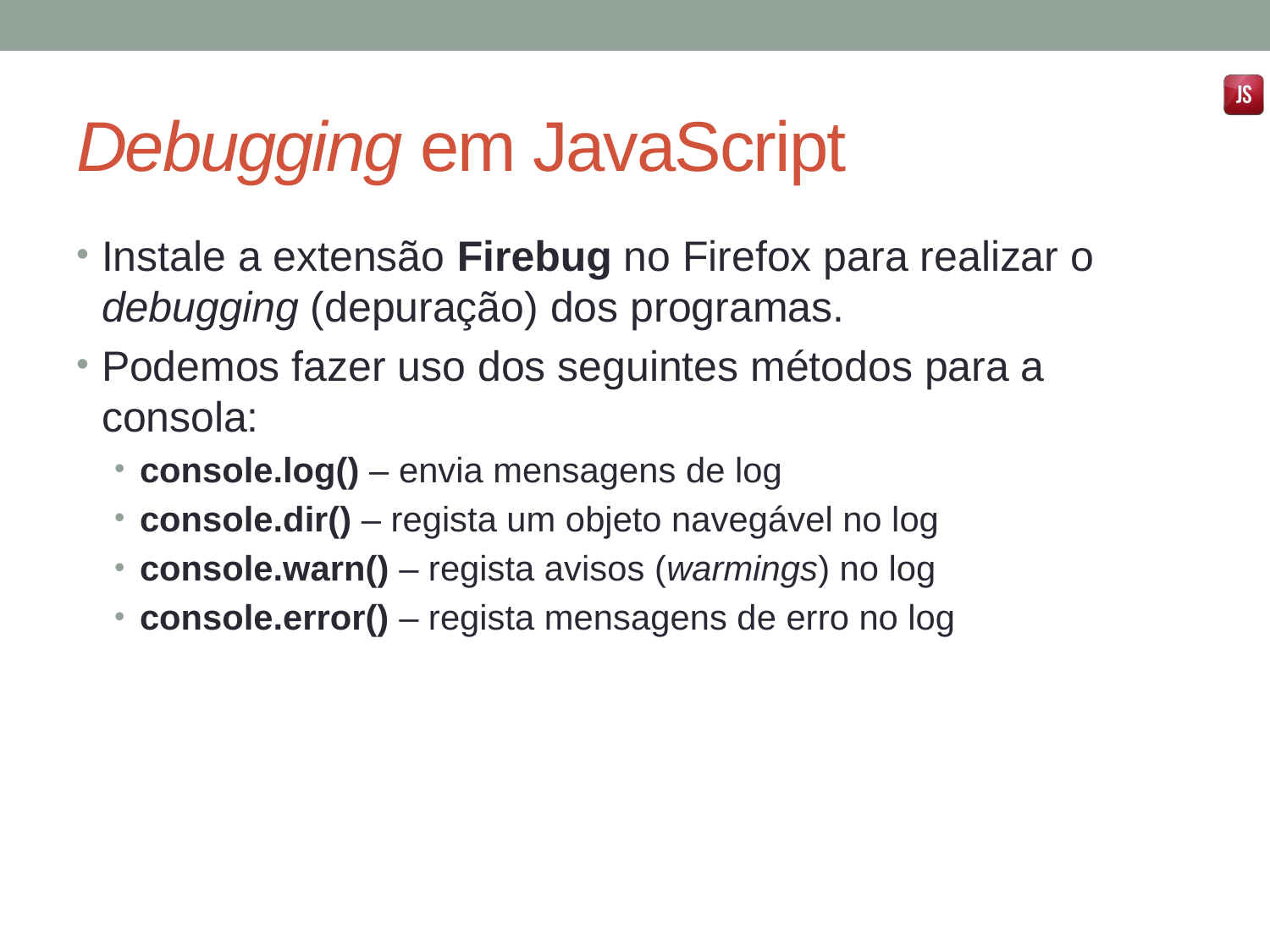

# Debugging em JavaScript
Instale a extensão Firebug no Firefox para realizar o debugging (depuração) dos programas.
Podemos fazer uso dos seguintes métodos para a consola:
console.log() – envia mensagens de log
console.dir() – regista um objeto navegável no log
console.warn() – regista avisos (warmings) no log
console.error() – regista mensagens de erro no log